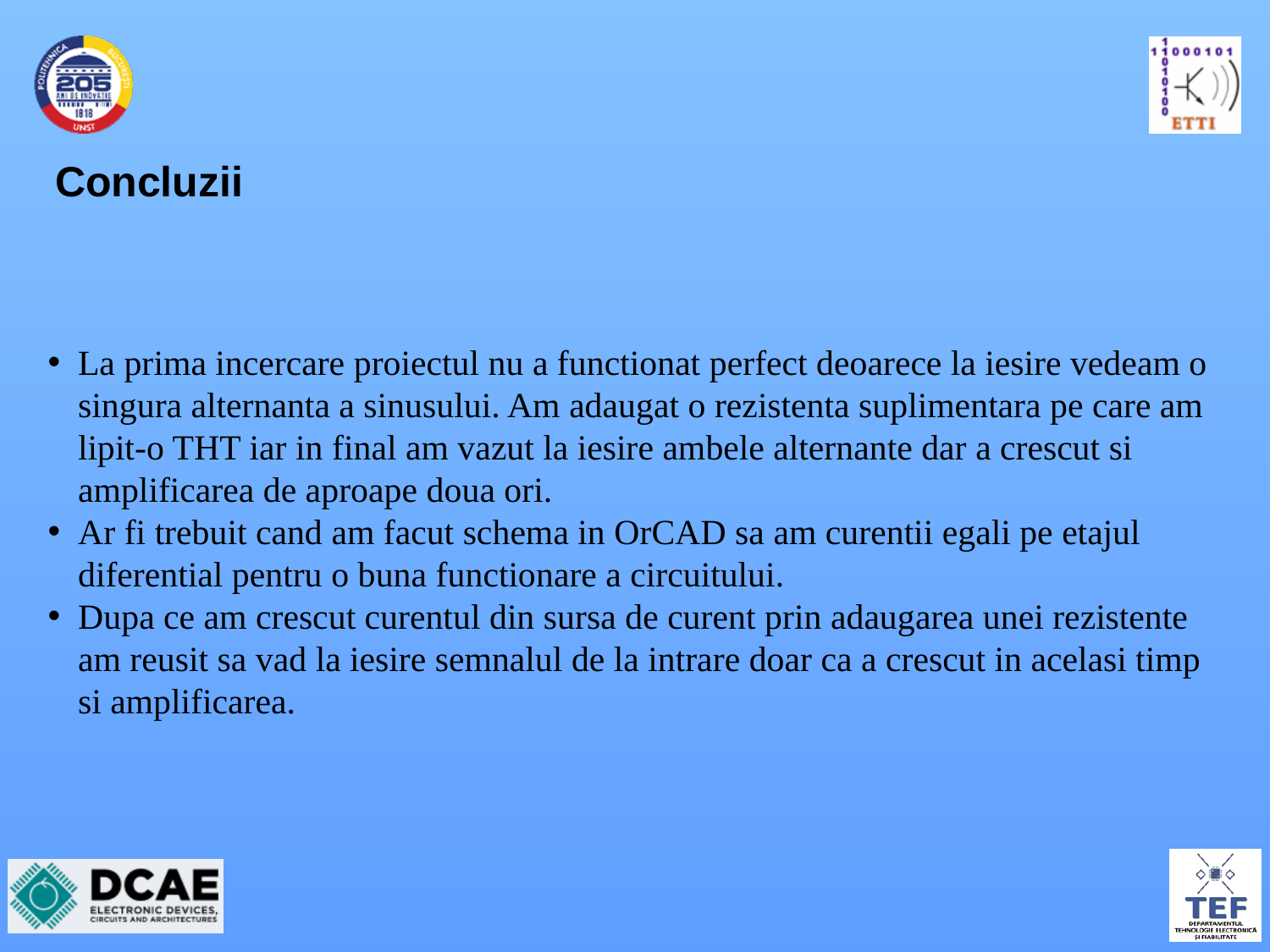

# Concluzii
La prima incercare proiectul nu a functionat perfect deoarece la iesire vedeam o singura alternanta a sinusului. Am adaugat o rezistenta suplimentara pe care am lipit-o THT iar in final am vazut la iesire ambele alternante dar a crescut si amplificarea de aproape doua ori.
Ar fi trebuit cand am facut schema in OrCAD sa am curentii egali pe etajul diferential pentru o buna functionare a circuitului.
Dupa ce am crescut curentul din sursa de curent prin adaugarea unei rezistente am reusit sa vad la iesire semnalul de la intrare doar ca a crescut in acelasi timp si amplificarea.